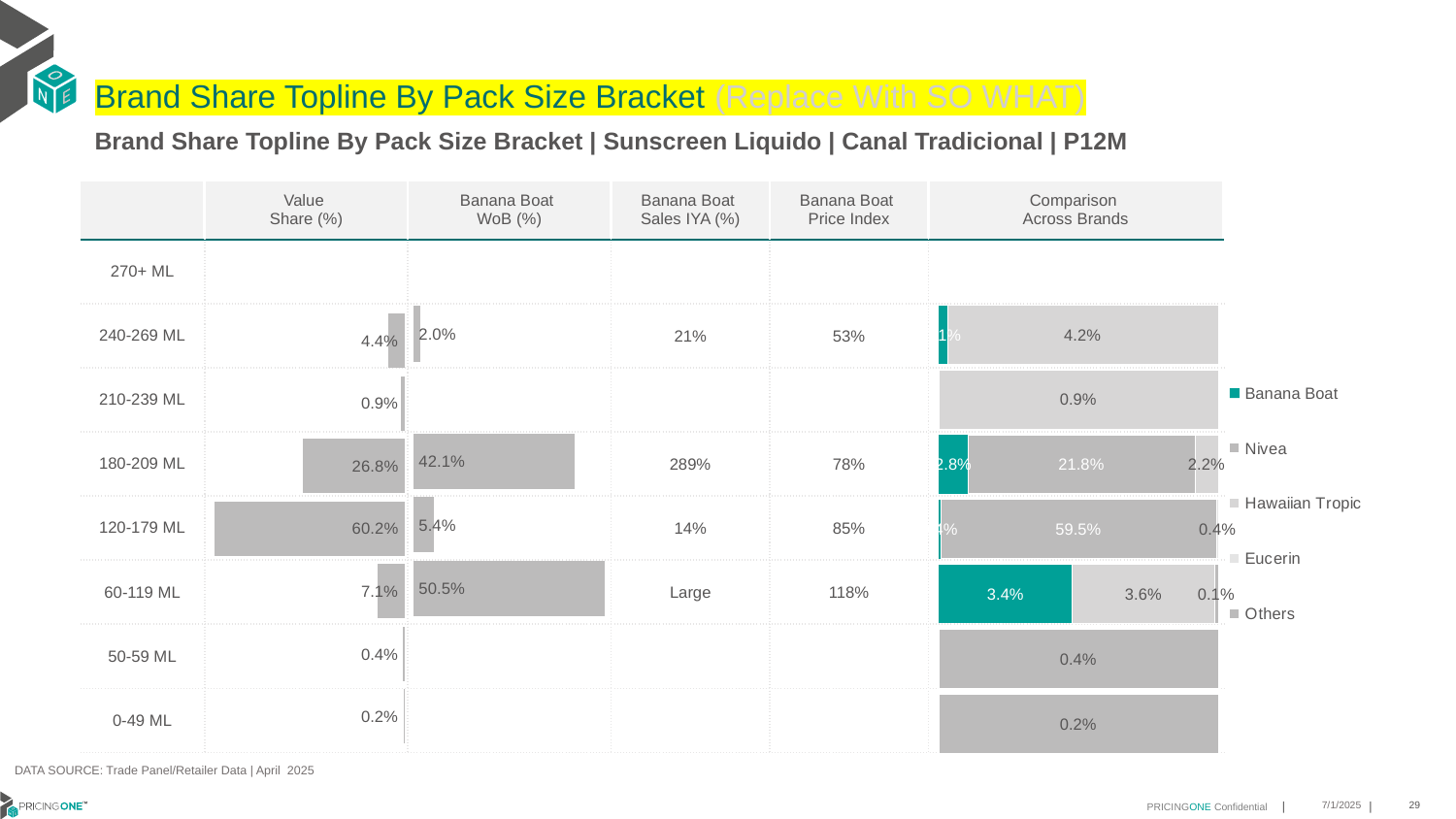

# Brand Share Topline By Pack Size Bracket (Replace With SO WHAT)
Brand Share Topline By Pack Size Bracket | Sunscreen Liquido | Canal Tradicional | P12M
|  | Value Share (%) | Banana Boat WoB (%) | Banana Boat Sales IYA (%) | Banana Boat Price Index | Comparison Across Brands |
| --- | --- | --- | --- | --- | --- |
| 270+ ML |  |  |  |  |  |
| 240-269 ML |  |  | 21% | 53% |  |
| 210-239 ML |  |  |  |  |  |
| 180-209 ML |  |  | 289% | 78% |  |
| 120-179 ML |  |  | 14% | 85% |  |
| 60-119 ML |  |  | Large | 118% |  |
| 50-59 ML |  |  |  |  |  |
| 0-49 ML |  |  |  |  |  |

### Chart

| Category | Banana Boat | Nivea | Hawaiian Tropic | Eucerin | Others |
|---|---|---|---|---|---|
| 270+ ML | None | None | None | None | None |
| 240-269 ML | 0.001324329310219529 | None | 0.0424871750436505 | None | None |
| 210-239 ML | None | None | 0.009023029950675394 | None | None |
| 180-209 ML | 0.028177449319760215 | 0.21785822763109594 | 0.022387072369463093 | None | None |
| 120-179 ML | 0.0036226658393102382 | 0.594813369632665 | None | 0.004033548930492743 | None |
| 60-119 ML | 0.03377291302136033 | None | 0.03590056070168769 | None | 0.0009590998958350803 |
| 50-59 ML | None | None | None | None | 0.004027399659740352 |
| 0-49 ML | None | None | None | None | 0.0016131586940439655 |

### Chart

| Category | Value Share |
|---|---|
|  | None |

### Chart

| Category | Brand WoB % |
|---|---|
|  | None |
DATA SOURCE: Trade Panel/Retailer Data | April  2025

7/1/2025
29